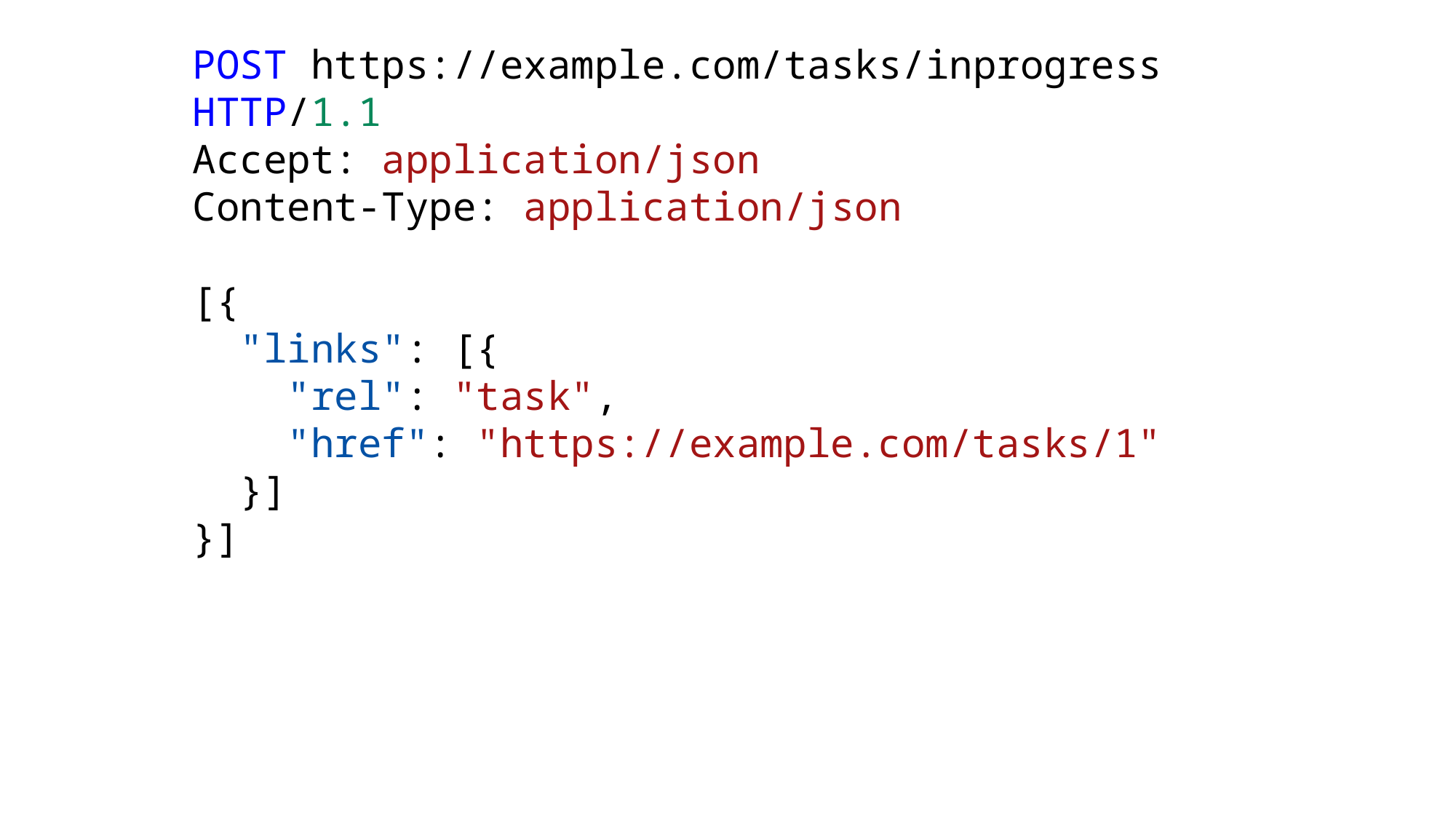

POST https://example.com/tasks/inprogress HTTP/1.1
Accept: application/json
Content-Type: application/json

[{
  "links": [{
    "rel": "task",
    "href": "https://example.com/tasks/1"
  }]
}]